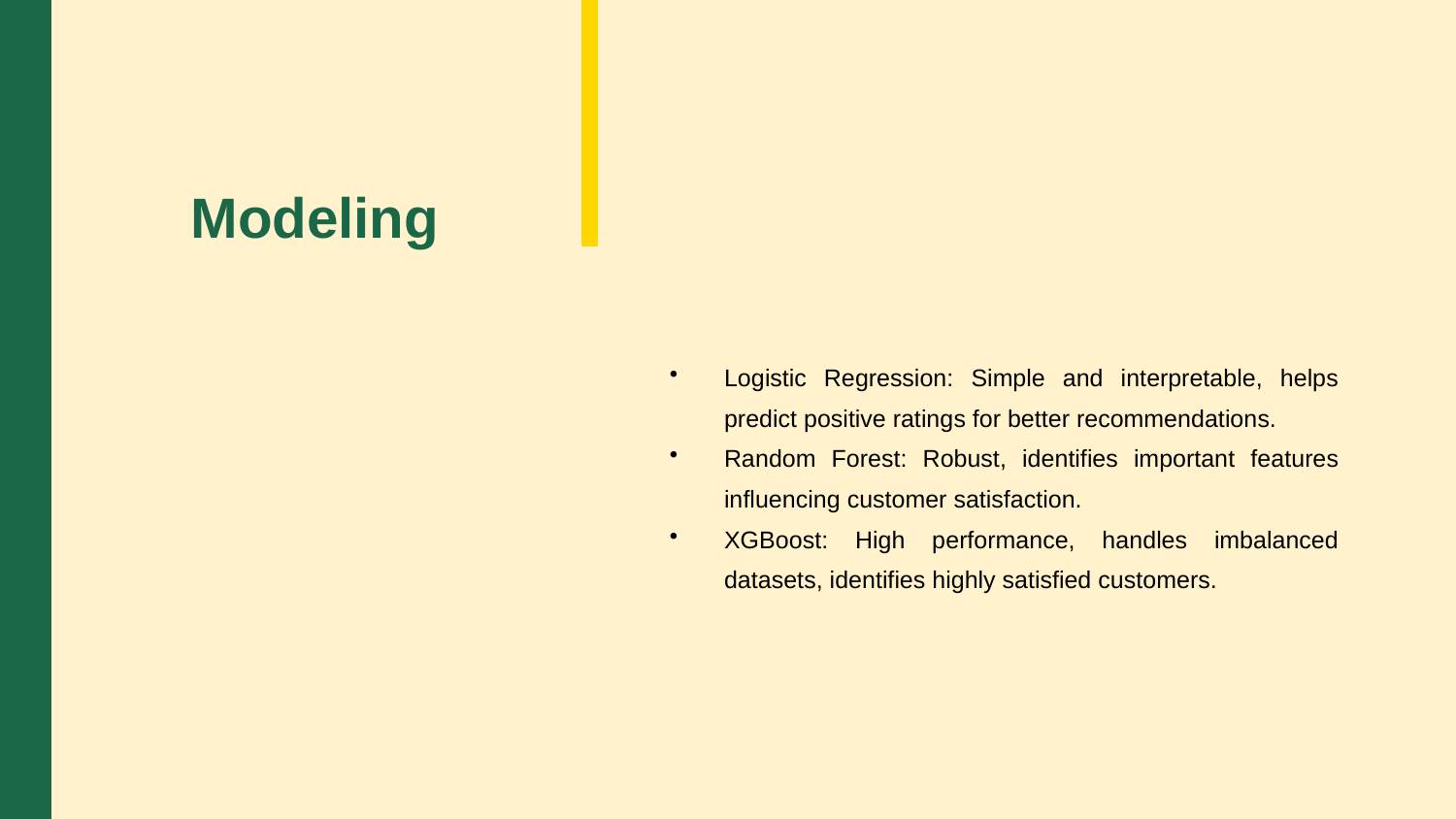

Modeling

Logistic Regression: Simple and interpretable, helps predict positive ratings for better recommendations.
Random Forest: Robust, identifies important features influencing customer satisfaction.
XGBoost: High performance, handles imbalanced datasets, identifies highly satisfied customers.